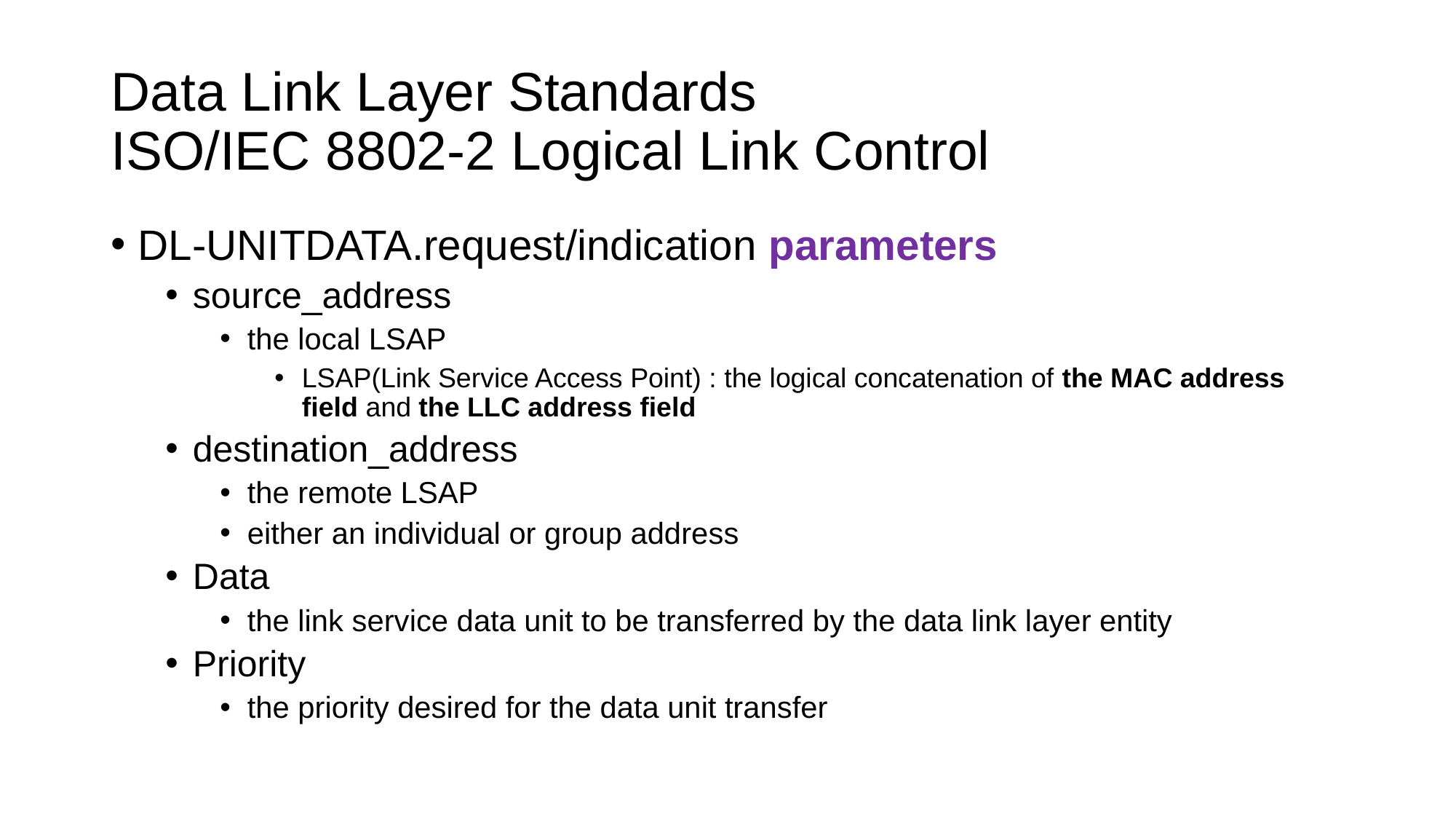

# Data Link Layer Standards ISO/IEC 8802-2 Logical Link Control
DL-UNITDATA.request/indication parameters
source_address
the local LSAP
LSAP(Link Service Access Point) : the logical concatenation of the MAC address field and the LLC address field
destination_address
the remote LSAP
either an individual or group address
Data
the link service data unit to be transferred by the data link layer entity
Priority
the priority desired for the data unit transfer